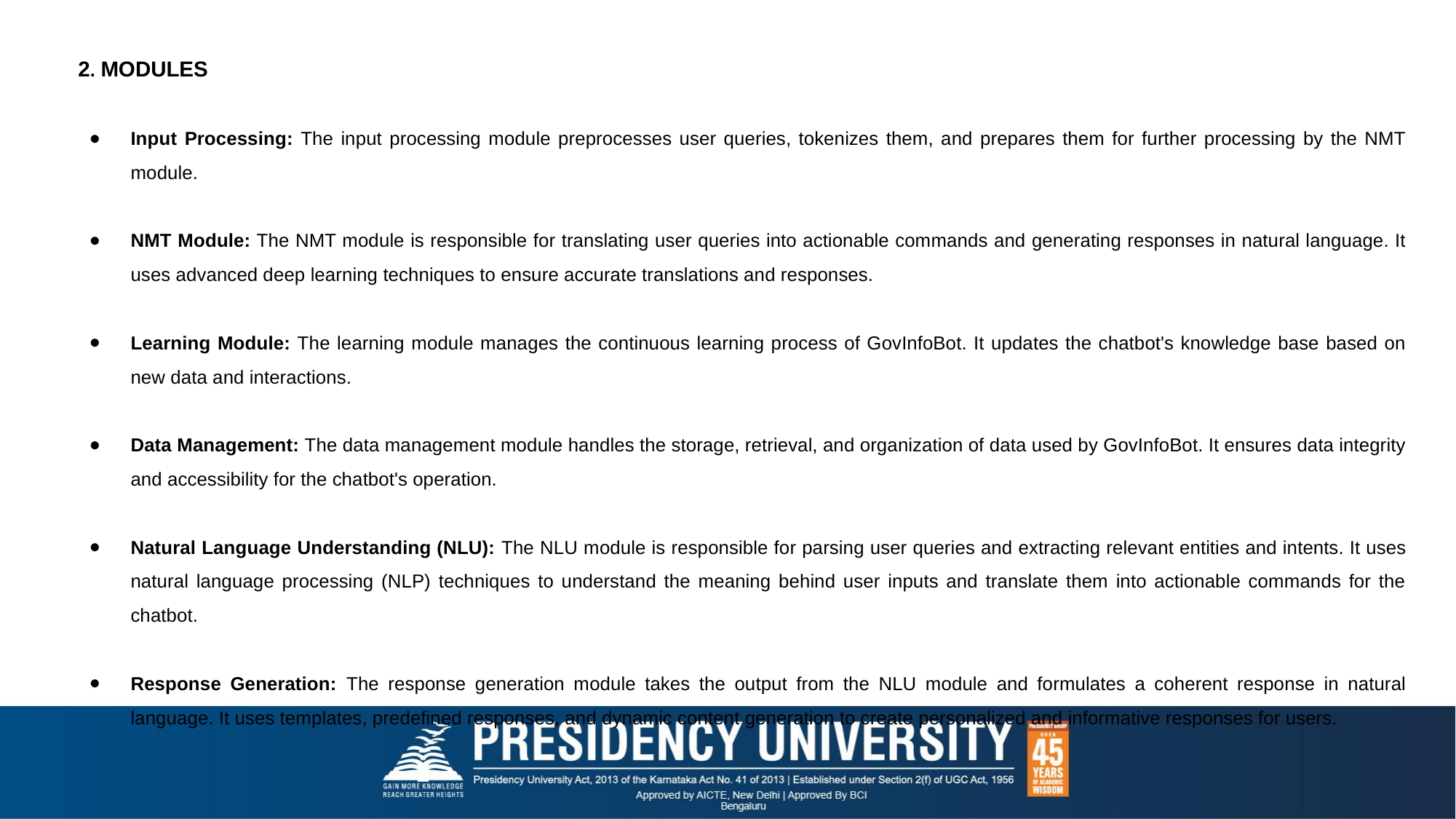

2. MODULES

Input Processing: The input processing module preprocesses user queries, tokenizes them, and prepares them for further processing by the NMT module.

NMT Module: The NMT module is responsible for translating user queries into actionable commands and generating responses in natural language. It uses advanced deep learning techniques to ensure accurate translations and responses.

Learning Module: The learning module manages the continuous learning process of GovInfoBot. It updates the chatbot's knowledge base based on new data and interactions.

Data Management: The data management module handles the storage, retrieval, and organization of data used by GovInfoBot. It ensures data integrity and accessibility for the chatbot's operation.

Natural Language Understanding (NLU): The NLU module is responsible for parsing user queries and extracting relevant entities and intents. It uses natural language processing (NLP) techniques to understand the meaning behind user inputs and translate them into actionable commands for the chatbot.

Response Generation: The response generation module takes the output from the NLU module and formulates a coherent response in natural language. It uses templates, predefined responses, and dynamic content generation to create personalized and informative responses for users.